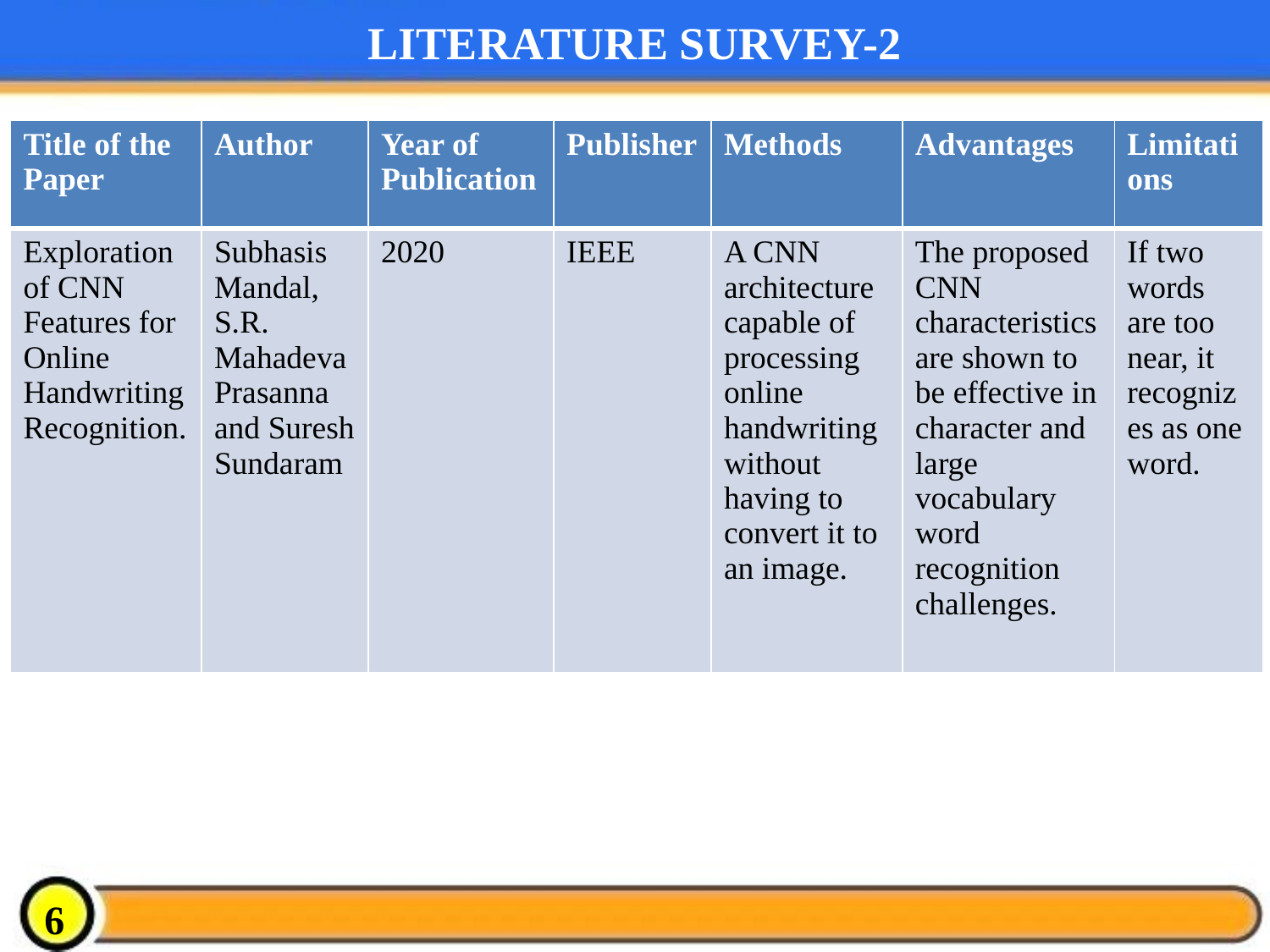

# LITERATURE SURVEY-2
| Title of the Paper | Author | Year of Publication | Publisher | Methods | Advantages | Limitations |
| --- | --- | --- | --- | --- | --- | --- |
| Exploration of CNN Features for Online Handwriting Recognition. | Subhasis Mandal, S.R. Mahadeva Prasanna and Suresh Sundaram | 2020 | IEEE | A CNN architecture capable of processing online handwriting without having to convert it to an image. | The proposed CNN characteristics are shown to be effective in character and large vocabulary word recognition challenges. | If two words are too near, it recognizes as one word. |
6